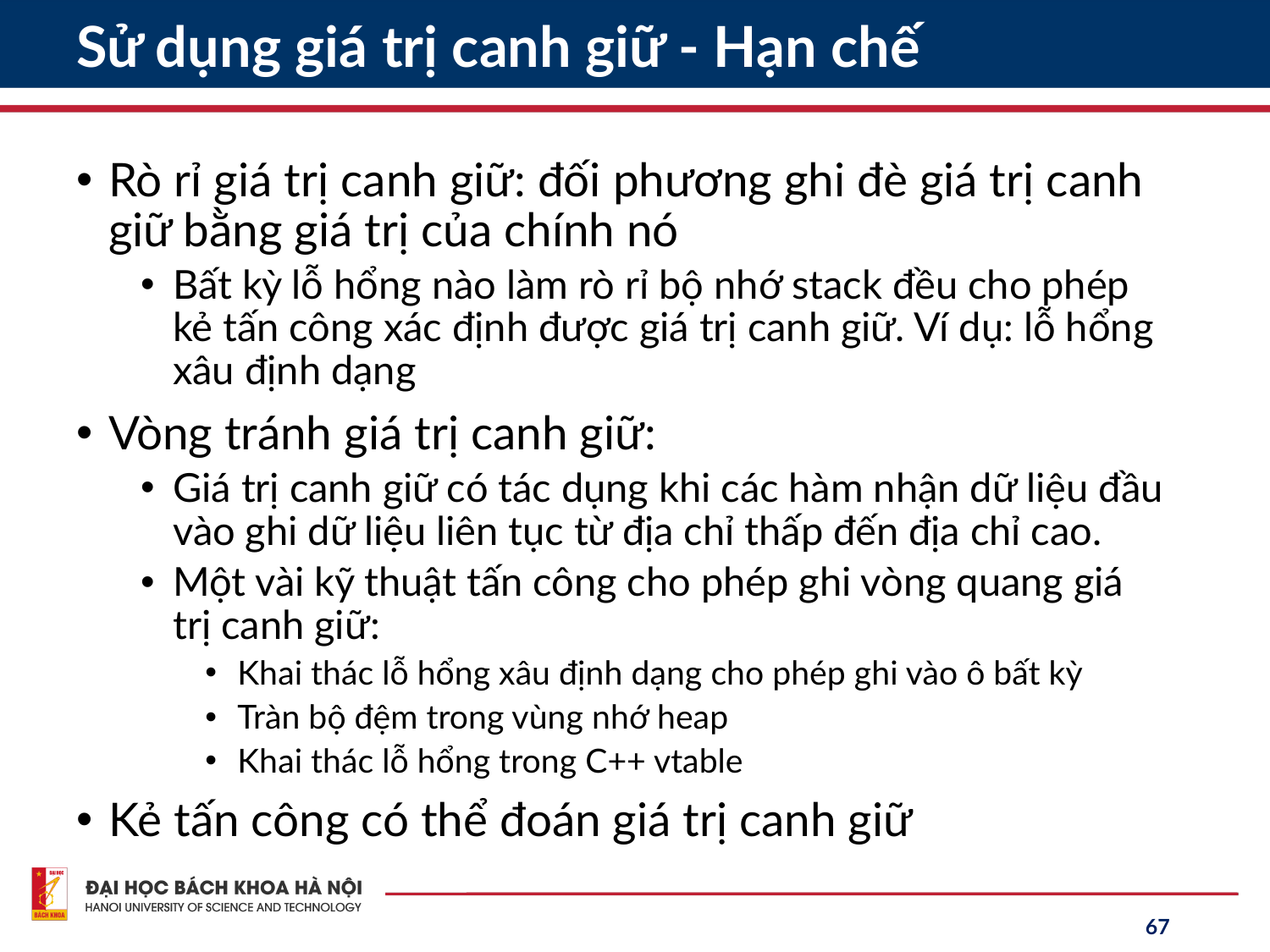

# Sử dụng giá trị canh giữ - Hạn chế
Rò rỉ giá trị canh giữ: đối phương ghi đè giá trị canh giữ bằng giá trị của chính nó
Bất kỳ lỗ hổng nào làm rò rỉ bộ nhớ stack đều cho phép kẻ tấn công xác định được giá trị canh giữ. Ví dụ: lỗ hổng xâu định dạng
Vòng tránh giá trị canh giữ:
Giá trị canh giữ có tác dụng khi các hàm nhận dữ liệu đầu vào ghi dữ liệu liên tục từ địa chỉ thấp đến địa chỉ cao.
Một vài kỹ thuật tấn công cho phép ghi vòng quang giá trị canh giữ:
Khai thác lỗ hổng xâu định dạng cho phép ghi vào ô bất kỳ
Tràn bộ đệm trong vùng nhớ heap
Khai thác lỗ hổng trong C++ vtable
Kẻ tấn công có thể đoán giá trị canh giữ
67